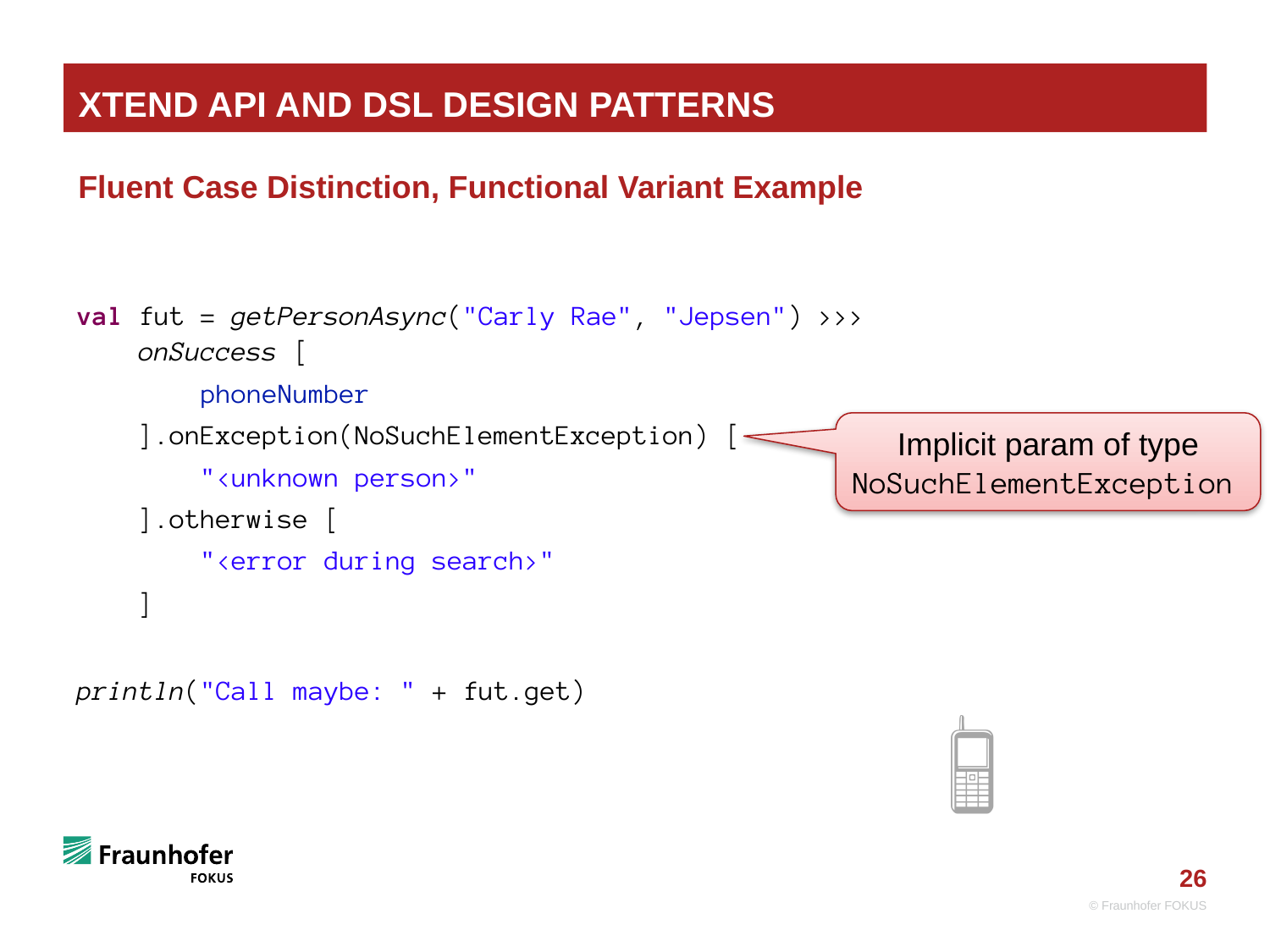

# Xtend API and DSL Design Patterns
Fluent Case Distinction, Functional Variant Example

val fut = getPersonAsync("Carly Rae", "Jepsen") >>>
    onSuccess [
        phoneNumber
    ].onException(NoSuchElementException) [
        "<unknown person>"
    ].otherwise [
        "<error during search>"
    ]
println("Call maybe: " + fut.get)

Implicit param of type
NoSuchElementException
📱
© Fraunhofer FOKUS